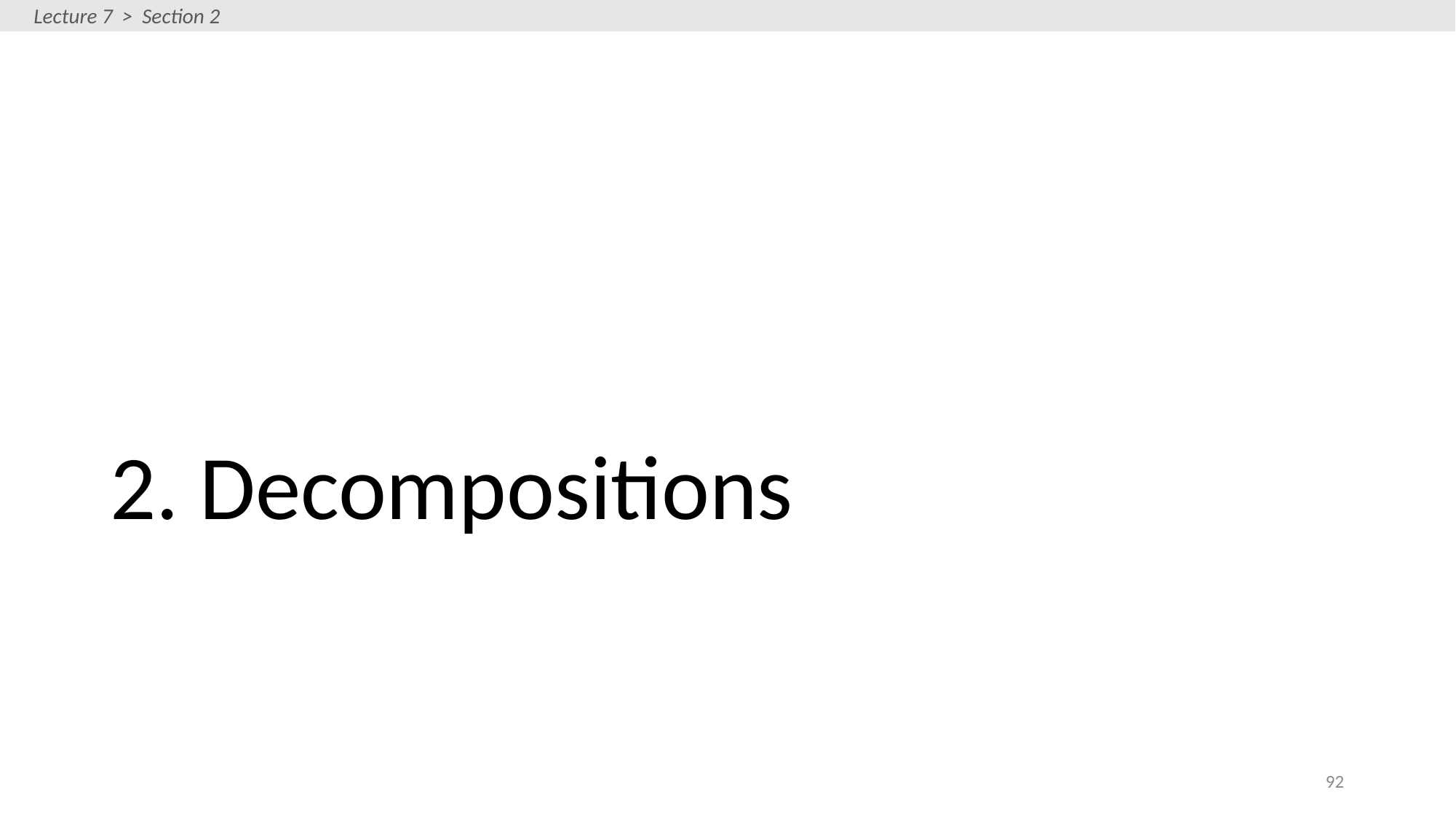

Lecture 7  >  Section 2
# 2. Decompositions
92